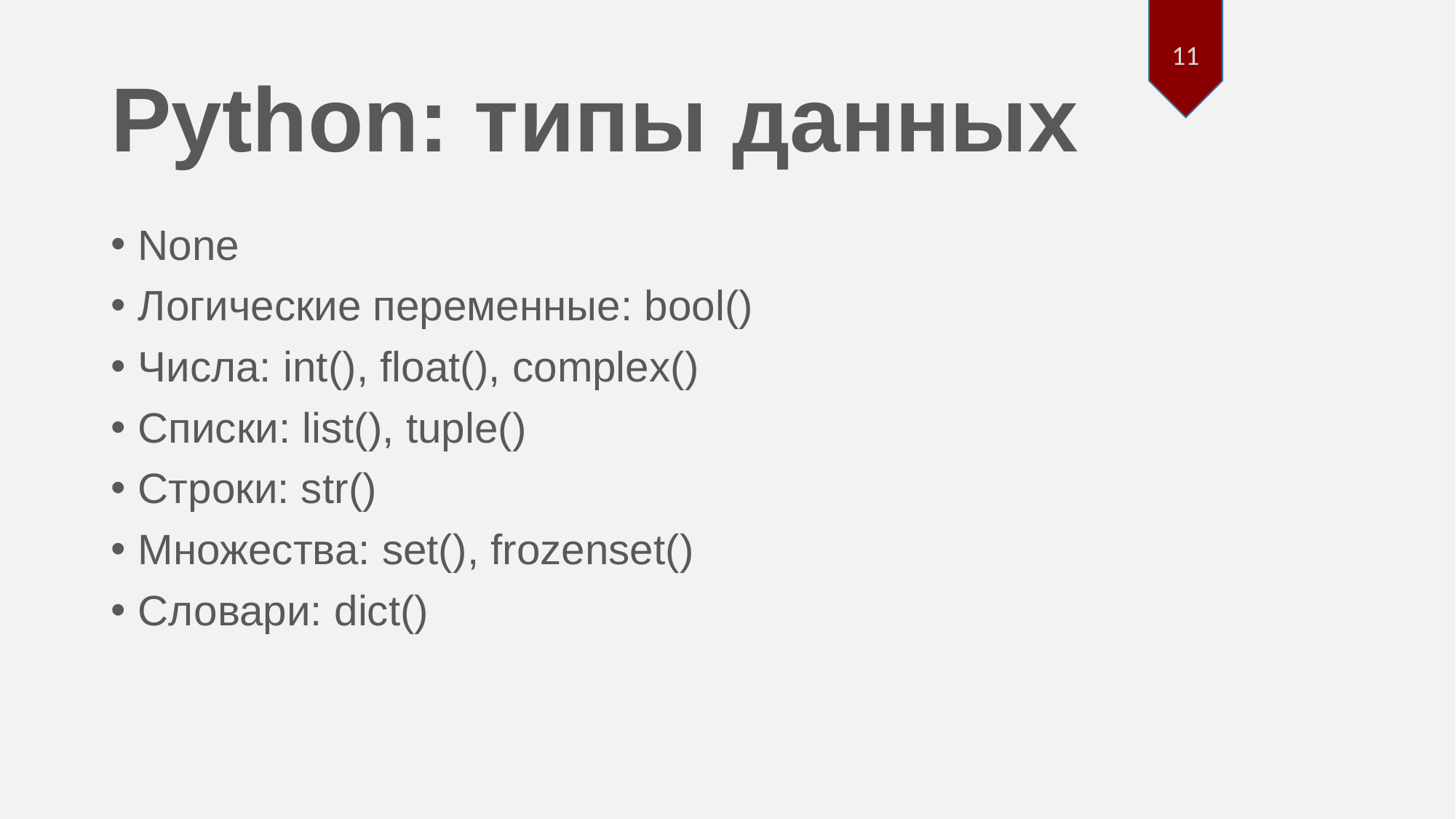

11
# Python: типы данных
None
Логические переменные: bool()
Числа: int(), float(), complex()
Списки: list(), tuple()
Строки: str()
Множества: set(), frozenset()
Словари: dict()